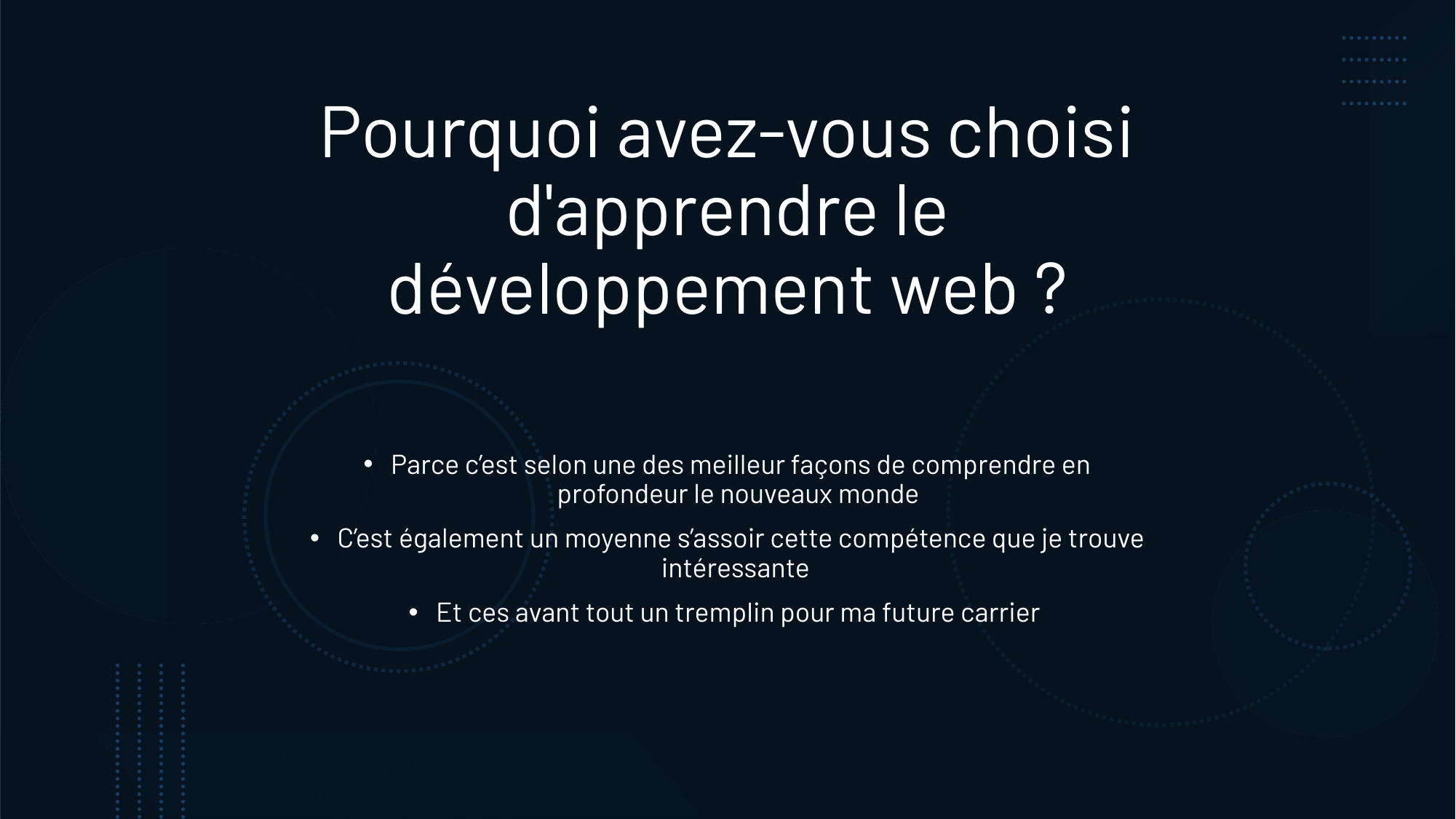

# Pourquoi avez-vous choisi d'apprendre le développement web ?

Parce c’est selon une des meilleur façons de comprendre en profondeur le nouveaux monde
C’est également un moyenne s’assoir cette compétence que je trouve intéressante
Et ces avant tout un tremplin pour ma future carrier